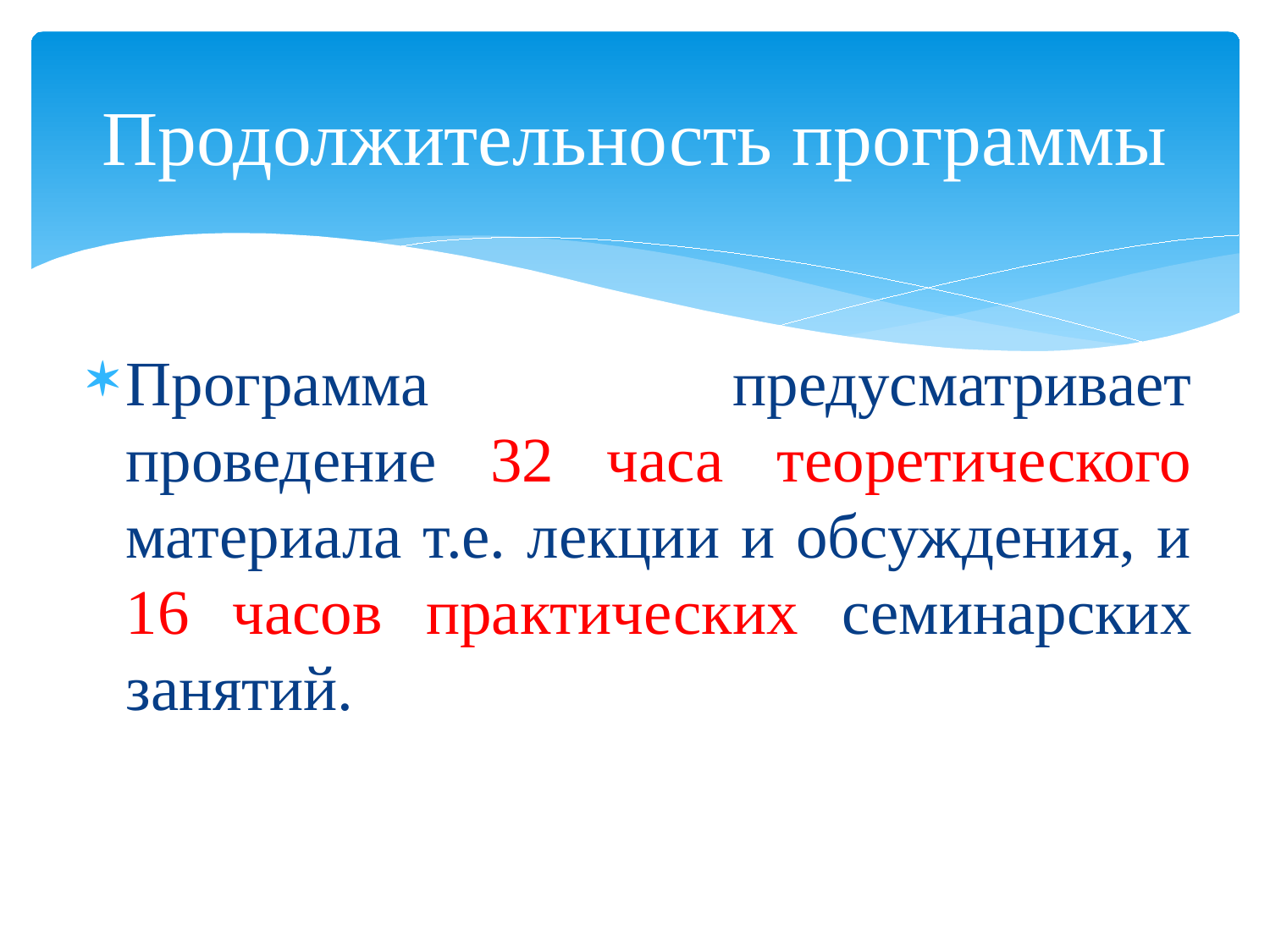

# Продолжительность программы
Программа предусматривает проведение 32 часа теоретического материала т.е. лекции и обсуждения, и 16 часов практических семинарских занятий.